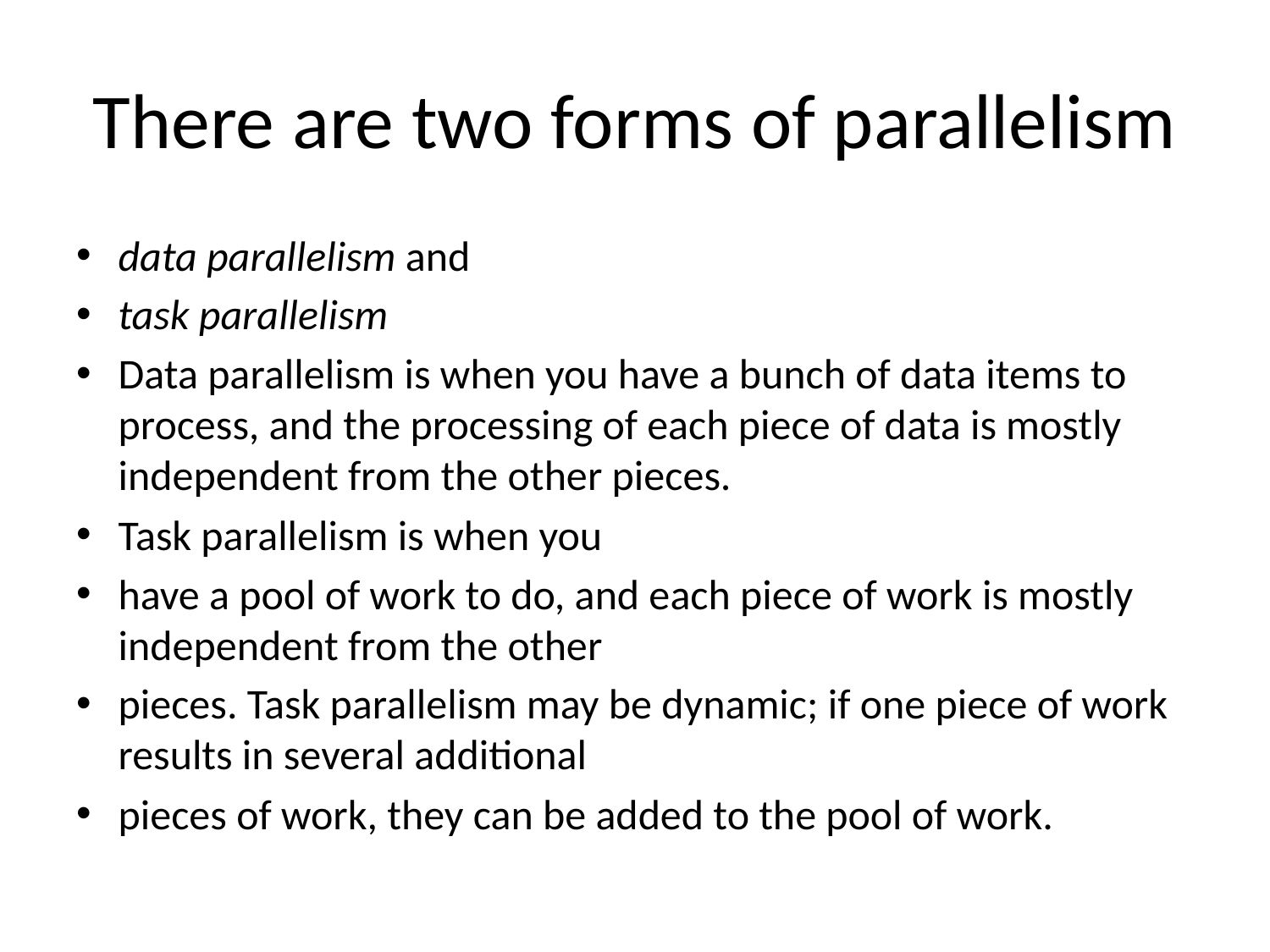

# There are two forms of parallelism
data parallelism and
task parallelism
Data parallelism is when you have a bunch of data items to process, and the processing of each piece of data is mostly independent from the other pieces.
Task parallelism is when you
have a pool of work to do, and each piece of work is mostly independent from the other
pieces. Task parallelism may be dynamic; if one piece of work results in several additional
pieces of work, they can be added to the pool of work.